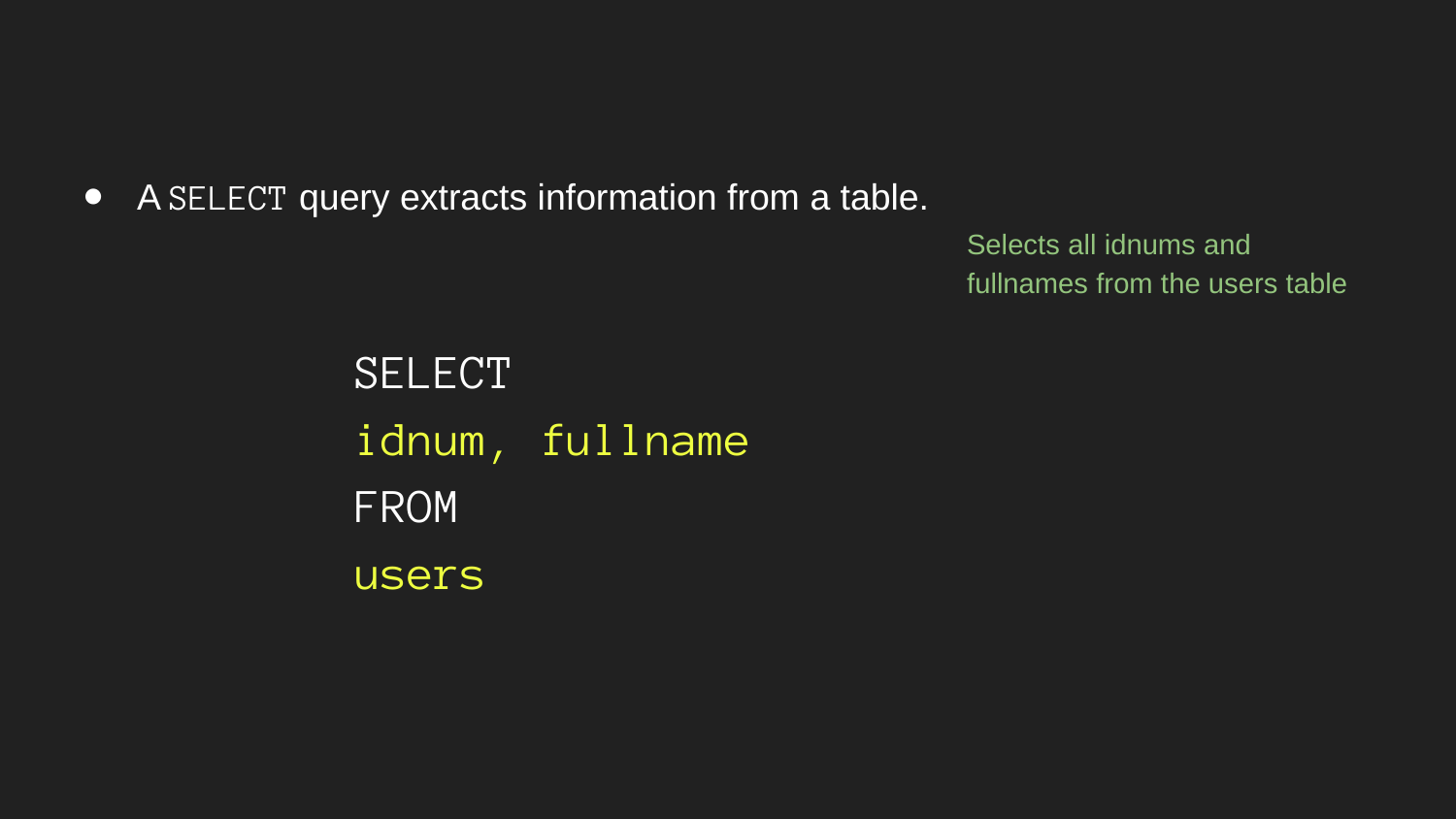

A SELECT query extracts information from a table.

SELECT
idnum, fullname
FROM
users

Selects all idnums and fullnames from the users table